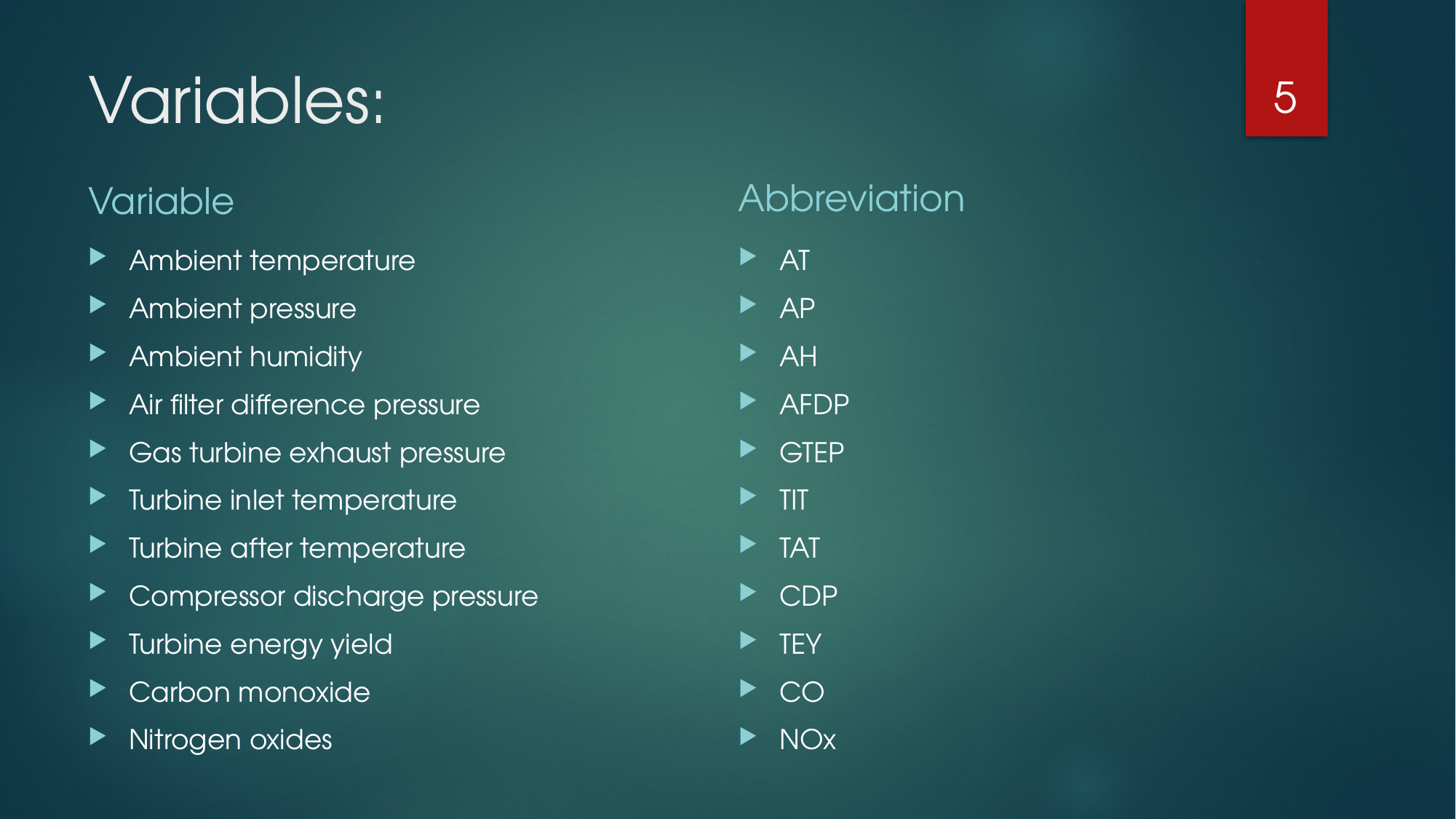

5
# Variables:
Abbreviation
Variable
Ambient temperature
Ambient pressure
Ambient humidity
Air filter difference pressure
Gas turbine exhaust pressure
Turbine inlet temperature
Turbine after temperature
Compressor discharge pressure
Turbine energy yield
Carbon monoxide
Nitrogen oxides
AT
AP
AH
AFDP
GTEP
TIT
TAT
CDP
TEY
CO
NOx